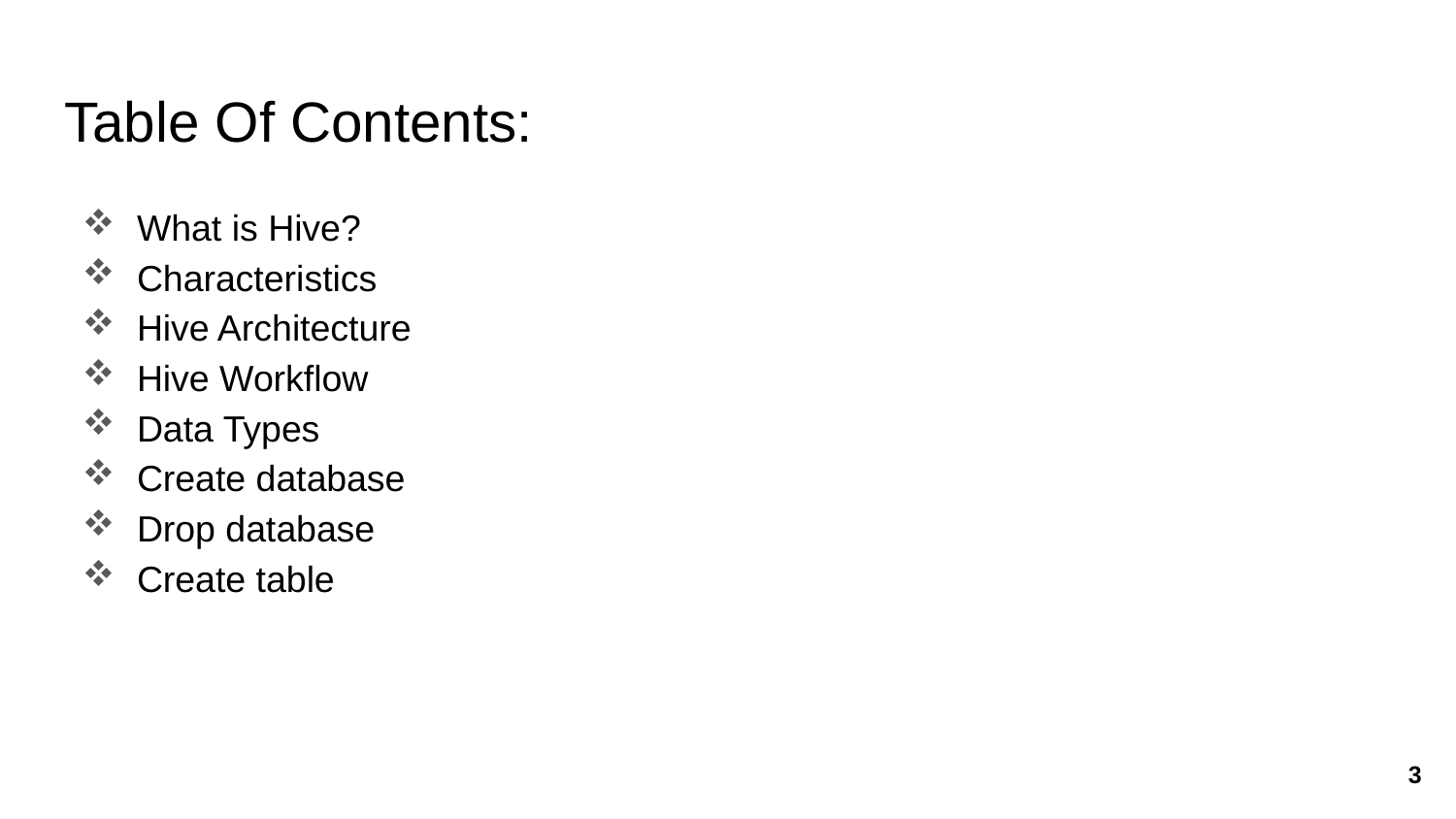

# Table Of Contents:
What is Hive?
Characteristics
Hive Architecture
Hive Workflow
Data Types
Create database
Drop database
Create table
3